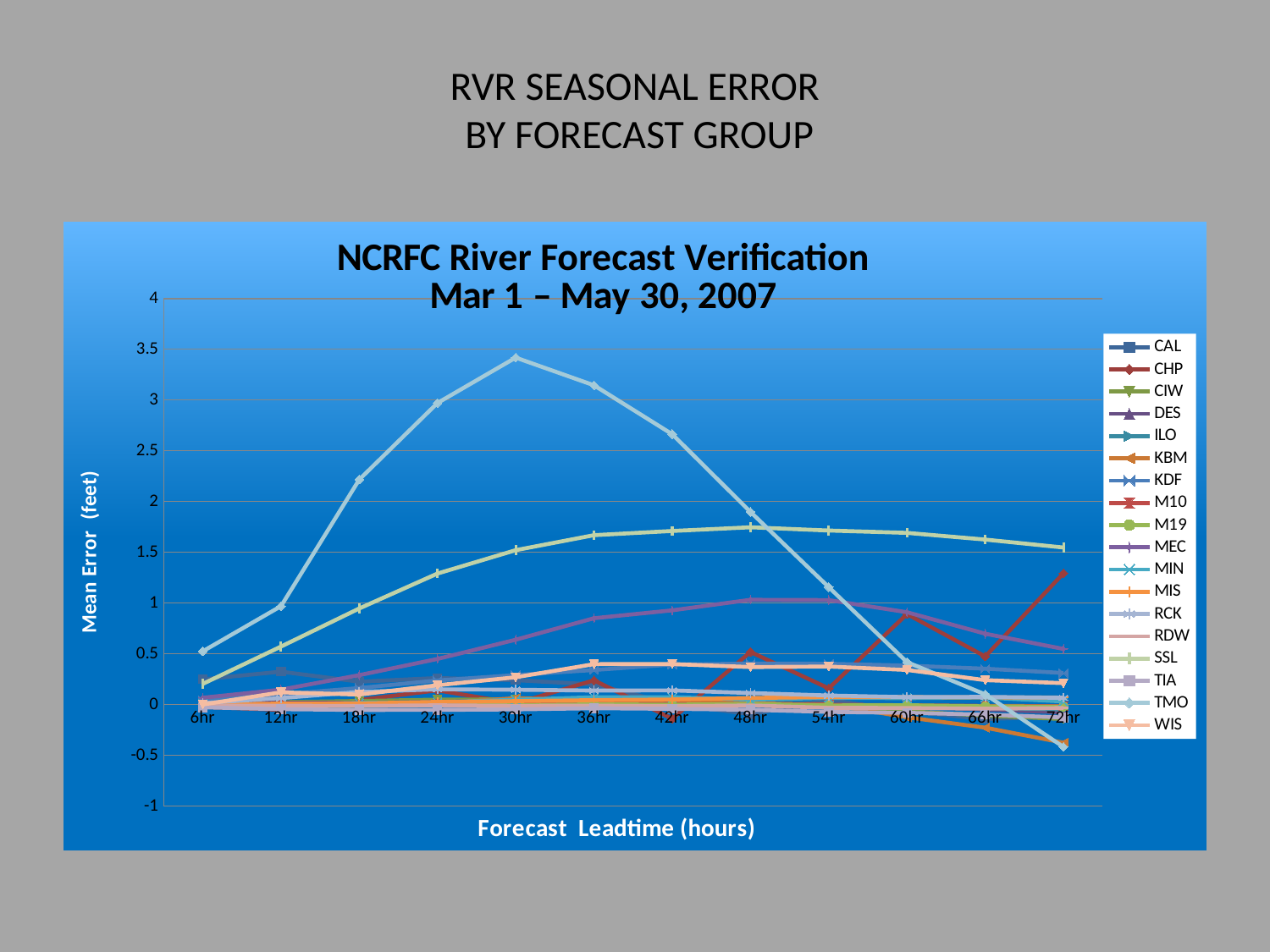

# RVR SEASONAL ERROR BY FORECAST GROUP

### Chart: NCRFC River Forecast Verification
Mar 1 – May 30, 2007

| Category | CAL | CHP | CIW | DES | ILO | KBM | KDF | M10 | M19 | MEC | MIN | MIS | RCK | RDW | SSL | TIA | TMO | WIS |
|---|---|---|---|---|---|---|---|---|---|---|---|---|---|---|---|---|---|---|
| 6hr | 0.24823500000000007 | -0.024 | 0.011420000000000005 | 0.014355 | -0.008111 | -0.0011630000000000004 | 0.044249 | -0.005095 | -0.023272 | 0.06702900000000002 | 0.005028 | 3.200000000000001e-05 | 0.013339 | -0.012104 | 0.203676 | -0.027722 | 0.524545 | -0.0002630000000000001 |
| 12hr | 0.3240000000000001 | -0.05300000000000001 | 0.023674 | 0.016874000000000007 | -0.007720000000000002 | -0.006570000000000002 | 0.09955900000000008 | -0.002873 | -0.012874 | 0.147029 | -0.003439 | 0.009025000000000004 | 0.06319100000000001 | -0.012417999999999997 | 0.5711079999999997 | -0.046154 | 0.9690910000000003 | 0.12019700000000003 |
| 18hr | 0.225143 | 0.044444000000000004 | 0.034387 | 0.016252 | -0.005316 | 0.001105 | 0.16286 | 0.002385 | -0.012475999999999998 | 0.2895240000000001 | 0.01602200000000001 | 0.010823 | 0.12455100000000002 | -0.013401000000000001 | 0.946297 | -0.053204999999999995 | 2.215454999999999 | 0.09798200000000001 |
| 24hr | 0.261471 | 0.14 | 0.04824 | 0.025972000000000002 | -0.003587000000000001 | 0.010465 | 0.237328 | 0.005156000000000002 | -0.0003170000000000001 | 0.4493180000000001 | 0.021355 | 0.025782000000000006 | 0.15052800000000005 | -0.008157000000000003 | 1.290149 | -0.052821000000000014 | 2.9699999999999998 | 0.190516 |
| 30hr | 0.24000000000000005 | 0.011111 | 0.050936000000000016 | 0.038323 | -0.002279 | 0.062965 | 0.290905 | 0.008185000000000003 | -0.006624 | 0.638547 | 0.046629999999999984 | 0.033513 | 0.14625800000000005 | -0.013551 | 1.520811 | -0.047821 | 3.417272999999999 | 0.269069 |
| 36hr | 0.198571 | 0.238889 | 0.038963 | 0.036101000000000015 | 0.0006070000000000002 | 0.039181 | 0.340411 | 0.006217 | 0.001227 | 0.850287 | 0.071571 | 0.043021 | 0.138227 | -0.011696000000000003 | 1.668514 | -0.03662300000000002 | 3.144545 | 0.39781700000000025 |
| 42hr | 0.007353000000000002 | -0.14 | 0.025869000000000007 | 0.02287300000000002 | 0.003203000000000002 | 0.04327499999999999 | 0.39428600000000025 | 0.004234000000000002 | -0.0018650000000000003 | 0.928323 | 0.07232400000000001 | 0.049354000000000016 | 0.139869 | -0.016998 | 1.7097299999999993 | -0.04233800000000002 | 2.662727 | 0.3987830000000001 |
| 48hr | -0.095588 | 0.518 | 0.011947 | 0.009615000000000004 | -1.9000000000000015e-05 | 0.01117 | 0.403725 | 0.0020180000000000007 | 0.005268000000000002 | 1.032171 | 0.047649 | 0.065022 | 0.113509 | -0.009336000000000004 | 1.746081 | -0.05194799999999999 | 1.897273 | 0.369613 |
| 54hr | 0.04697 | 0.16 | -0.028319999999999998 | -0.0013810000000000005 | -0.010489 | 0.001404 | 0.4021740000000001 | -0.002245000000000001 | -0.009228 | 1.0289599999999999 | 0.065222 | 0.07316700000000002 | 0.08877000000000003 | -0.03205 | 1.714189 | -0.07298700000000002 | 1.156364 | 0.37432200000000027 |
| 60hr | -0.066471 | 0.8911109999999998 | -0.06519700000000003 | -0.018993 | -0.017553 | -0.125706 | 0.3835690000000002 | -0.007390000000000002 | -0.006820000000000001 | 0.9094119999999998 | 0.06288000000000003 | 0.07316200000000003 | 0.07266300000000003 | -0.034658 | 1.690946 | -0.08184200000000001 | 0.4181820000000001 | 0.34098300000000015 |
| 66hr | -0.14342900000000006 | 0.47375 | -0.10972300000000006 | -0.04956600000000002 | -0.033247 | -0.227824 | 0.35332000000000013 | -0.013577 | -0.017968 | 0.697711 | 0.068595 | 0.07006300000000001 | 0.07523400000000001 | -0.04124399999999998 | 1.624865 | -0.09907900000000003 | 0.1 | 0.24054200000000006 |
| 72hr | -0.11657099999999998 | 1.2933329999999998 | -0.143379 | -0.07738400000000002 | -0.04836400000000002 | -0.376294 | 0.3108630000000001 | -0.016615 | -0.020219 | 0.54763 | 0.029758 | 0.068308 | 0.065673 | -0.035261 | 1.546757 | -0.127763 | -0.4181820000000001 | 0.21083600000000005 |